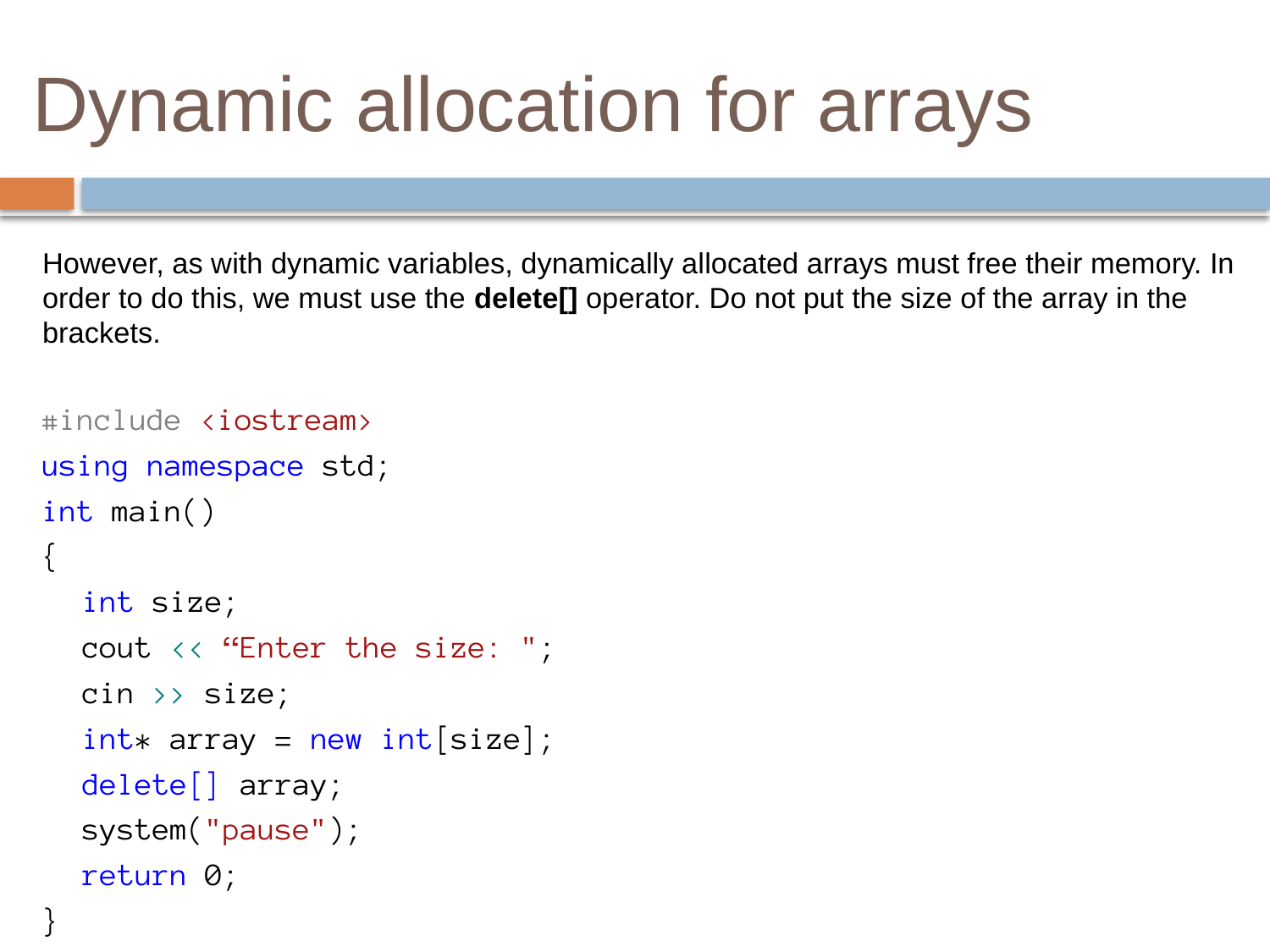

# Dynamic allocation for arrays
However, as with dynamic variables, dynamically allocated arrays must free their memory. In order to do this, we must use the delete[] operator. Do not put the size of the array in the brackets.

#include <iostream>
using namespace std;
int main()
{
	int size;
	cout << “Enter the size: ";
	cin >> size;
	int* array = new int[size];
	delete[] array;
	system("pause");
	return 0;
}